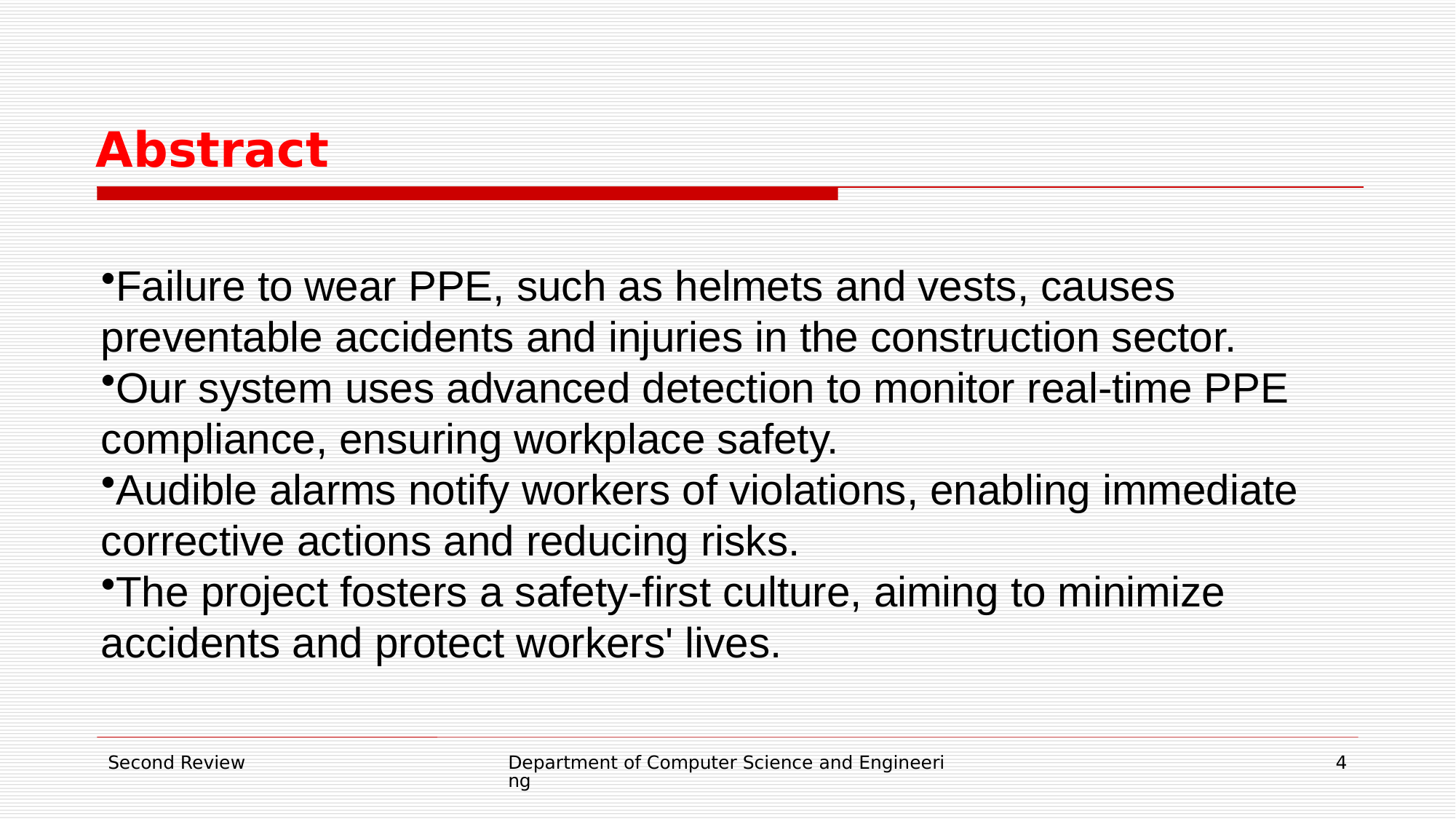

# Abstract

Failure to wear PPE, such as helmets and vests, causes preventable accidents and injuries in the construction sector.
Our system uses advanced detection to monitor real-time PPE compliance, ensuring workplace safety.
Audible alarms notify workers of violations, enabling immediate corrective actions and reducing risks.
The project fosters a safety-first culture, aiming to minimize accidents and protect workers' lives.

Second Review
Department of Computer Science and Engineering
4